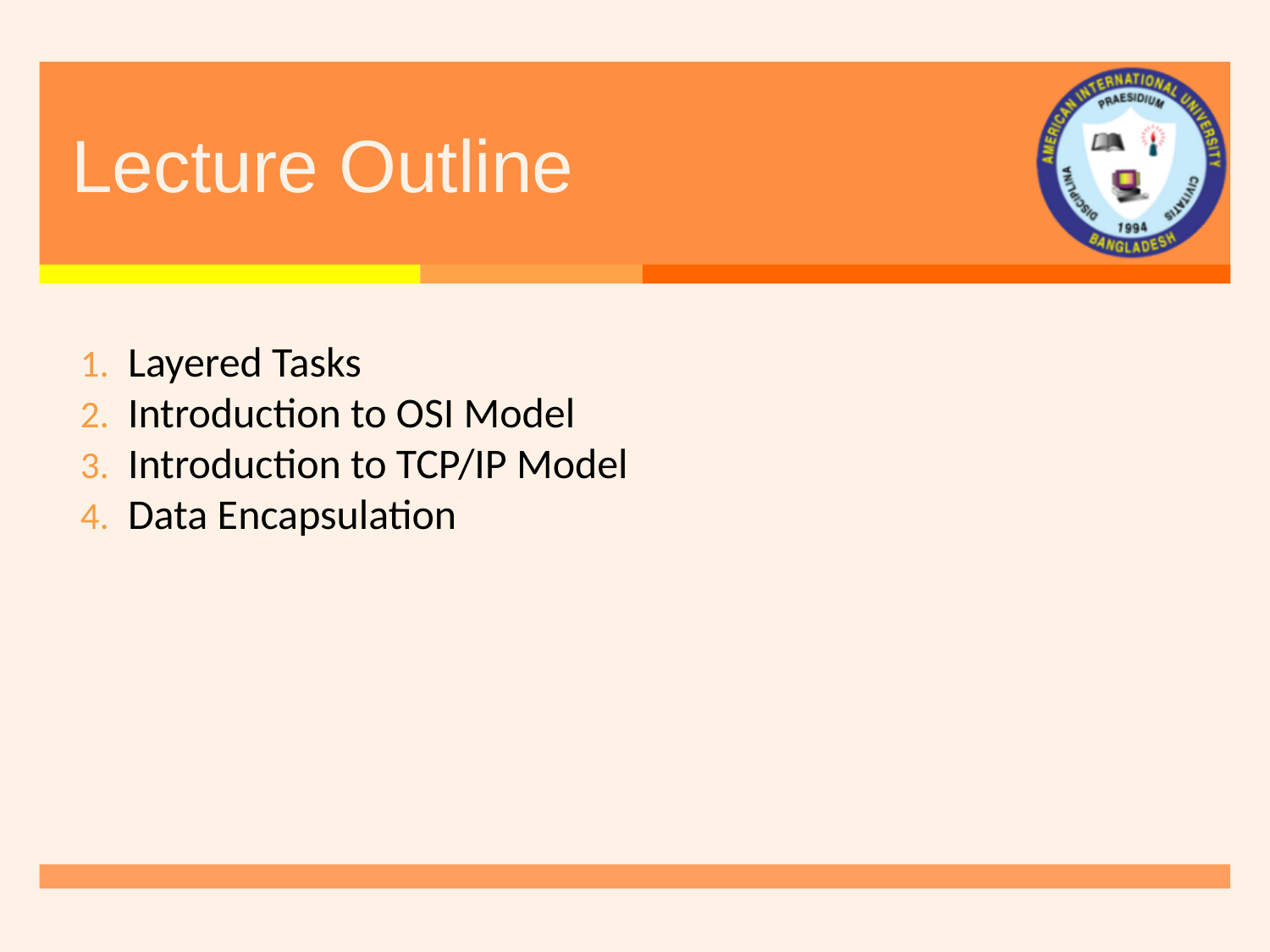

# Lecture Outline
Layered Tasks
Introduction to OSI Model
Introduction to TCP/IP Model
Data Encapsulation